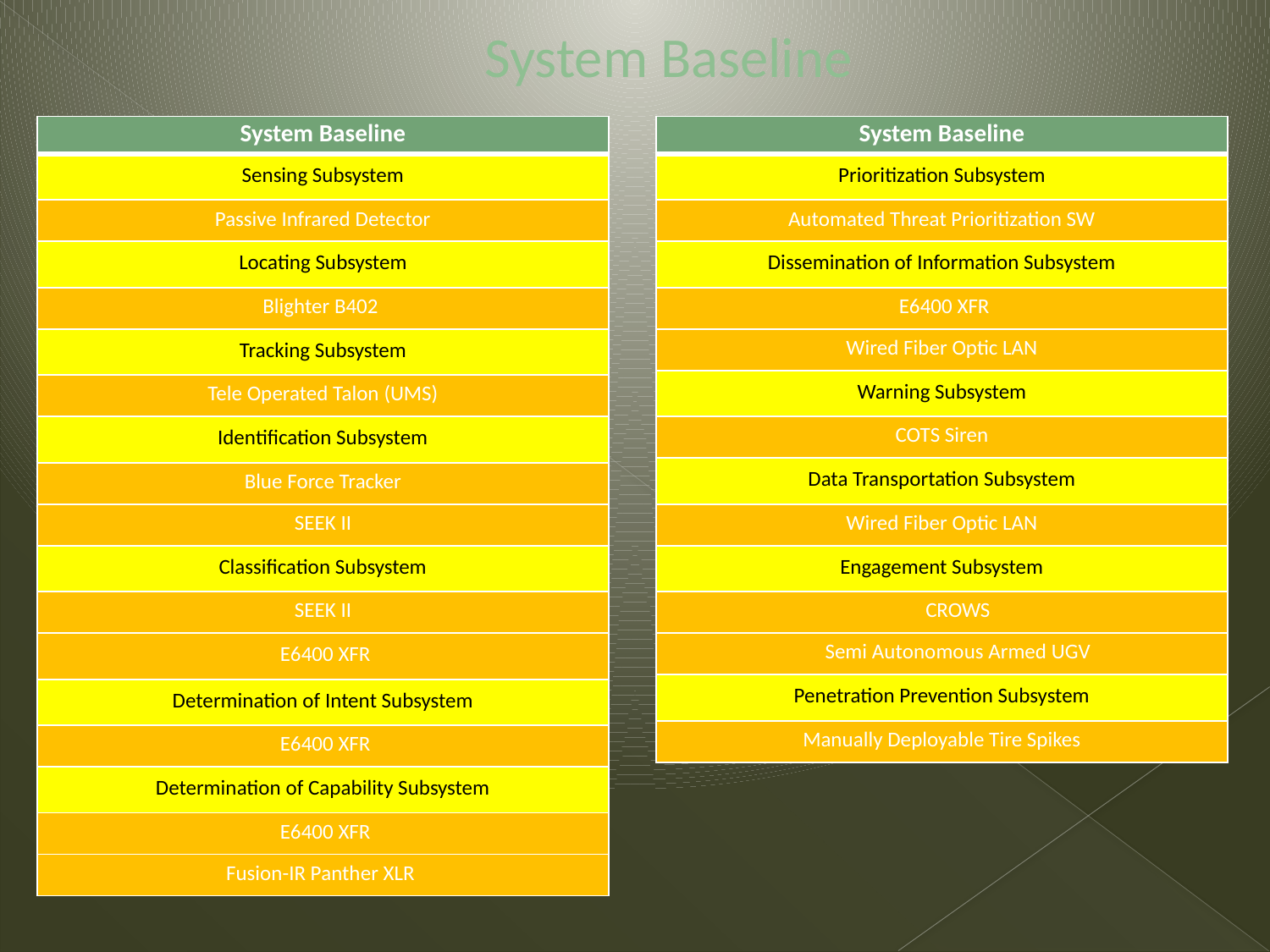

System Baseline
| System Baseline |
| --- |
| Sensing Subsystem |
| Passive Infrared Detector |
| Locating Subsystem |
| Blighter B402 |
| Tracking Subsystem |
| Tele Operated Talon (UMS) |
| Identification Subsystem |
| Blue Force Tracker |
| SEEK II |
| Classification Subsystem |
| SEEK II |
| E6400 XFR |
| Determination of Intent Subsystem |
| E6400 XFR |
| Determination of Capability Subsystem |
| E6400 XFR |
| Fusion-IR Panther XLR |
| System Baseline |
| --- |
| Prioritization Subsystem |
| Automated Threat Prioritization SW |
| Dissemination of Information Subsystem |
| E6400 XFR |
| Wired Fiber Optic LAN |
| Warning Subsystem |
| COTS Siren |
| Data Transportation Subsystem |
| Wired Fiber Optic LAN |
| Engagement Subsystem |
| CROWS |
| Semi Autonomous Armed UGV |
| Penetration Prevention Subsystem |
| Manually Deployable Tire Spikes |